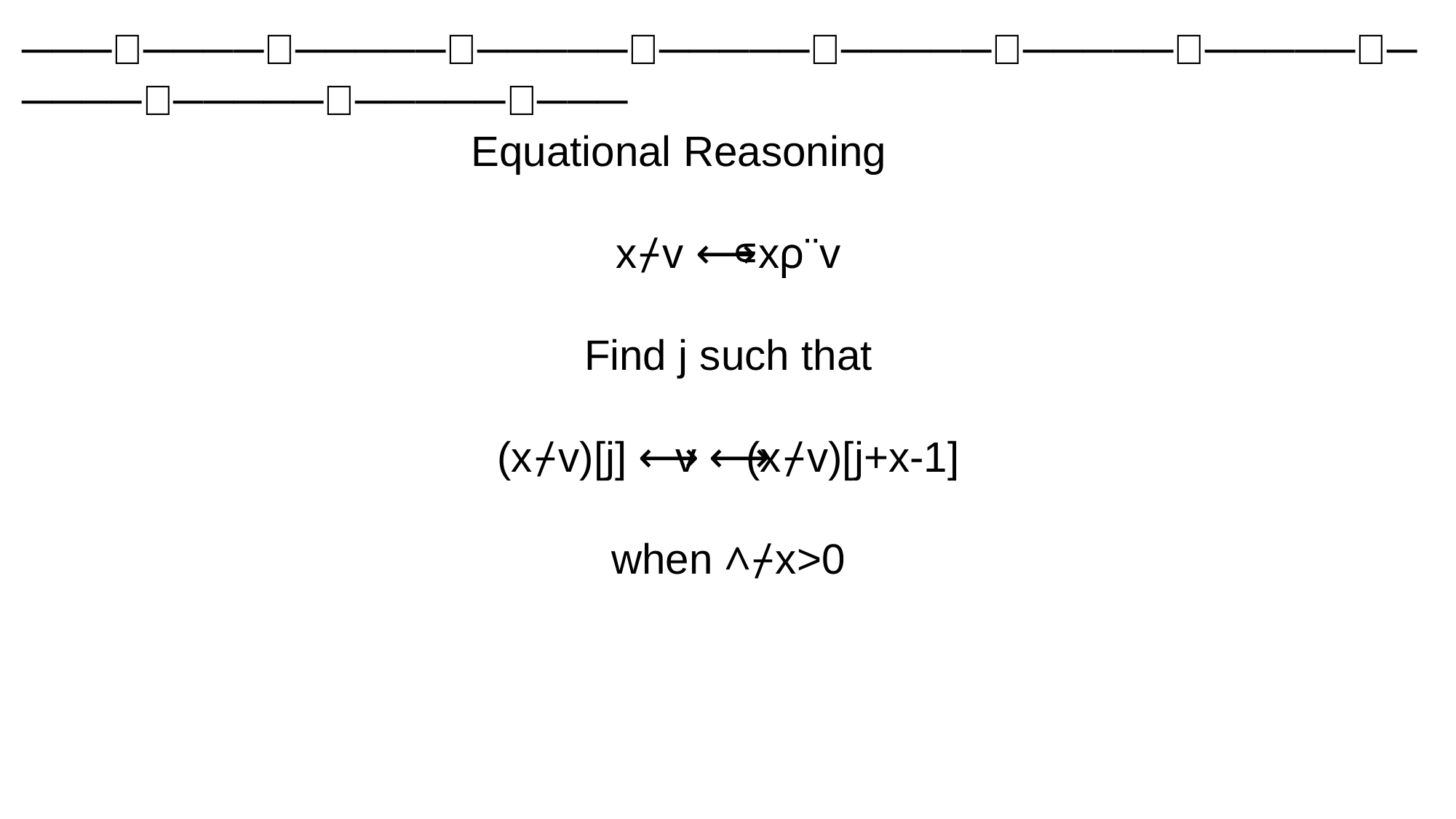

───􀓢────􀓢─────􀓢─────􀓢─────􀓢─────􀓢─────􀓥─────􀓢─────􀓢─────􀓢─────􀓢───
                                      Equational Reasoning

x⌿v ⟷ ∊x⍴¨v

Find j such that

(x⌿v)[j] ⟷ v ⟷ (x⌿v)[j+x-1]

when ∧⌿x>0